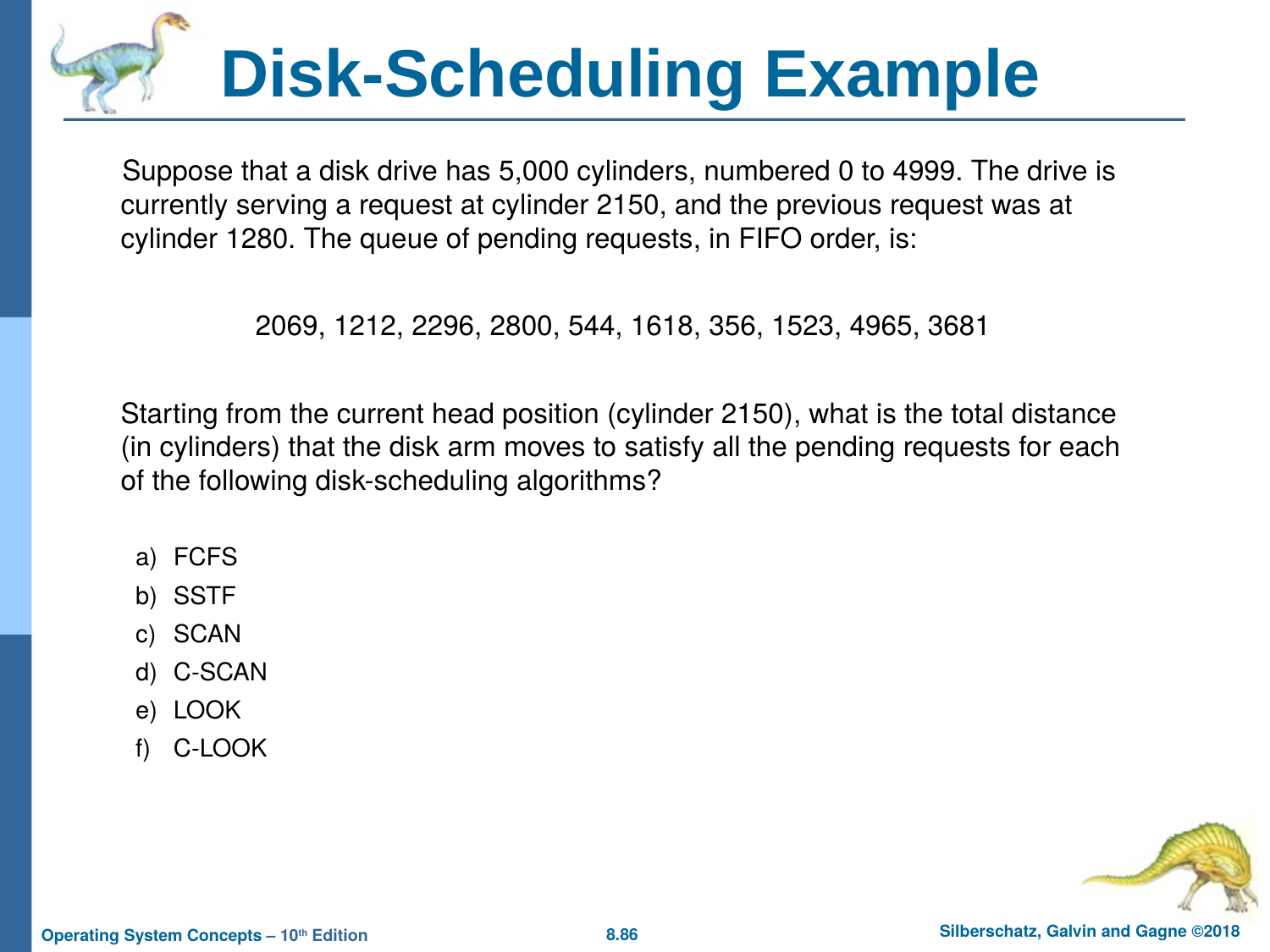

Disk-Scheduling Example
      Suppose that a disk drive has 5,000 cylinders, numbered 0 to 4999. The drive is currently serving a request at cylinder 2150, and the previous request was at cylinder 1280. The queue of pending requests, in FIFO order, is:

                       2069, 1212, 2296, 2800, 544, 1618, 356, 1523, 4965, 3681

	Starting from the current head position (cylinder 2150), what is the total distance (in cylinders) that the disk arm moves to satisfy all the pending requests for each of the following disk-scheduling algorithms?

a)	FCFS
b)	SSTF
c)	SCAN
d)	C-SCAN
e)	LOOK
f)	C-LOOK